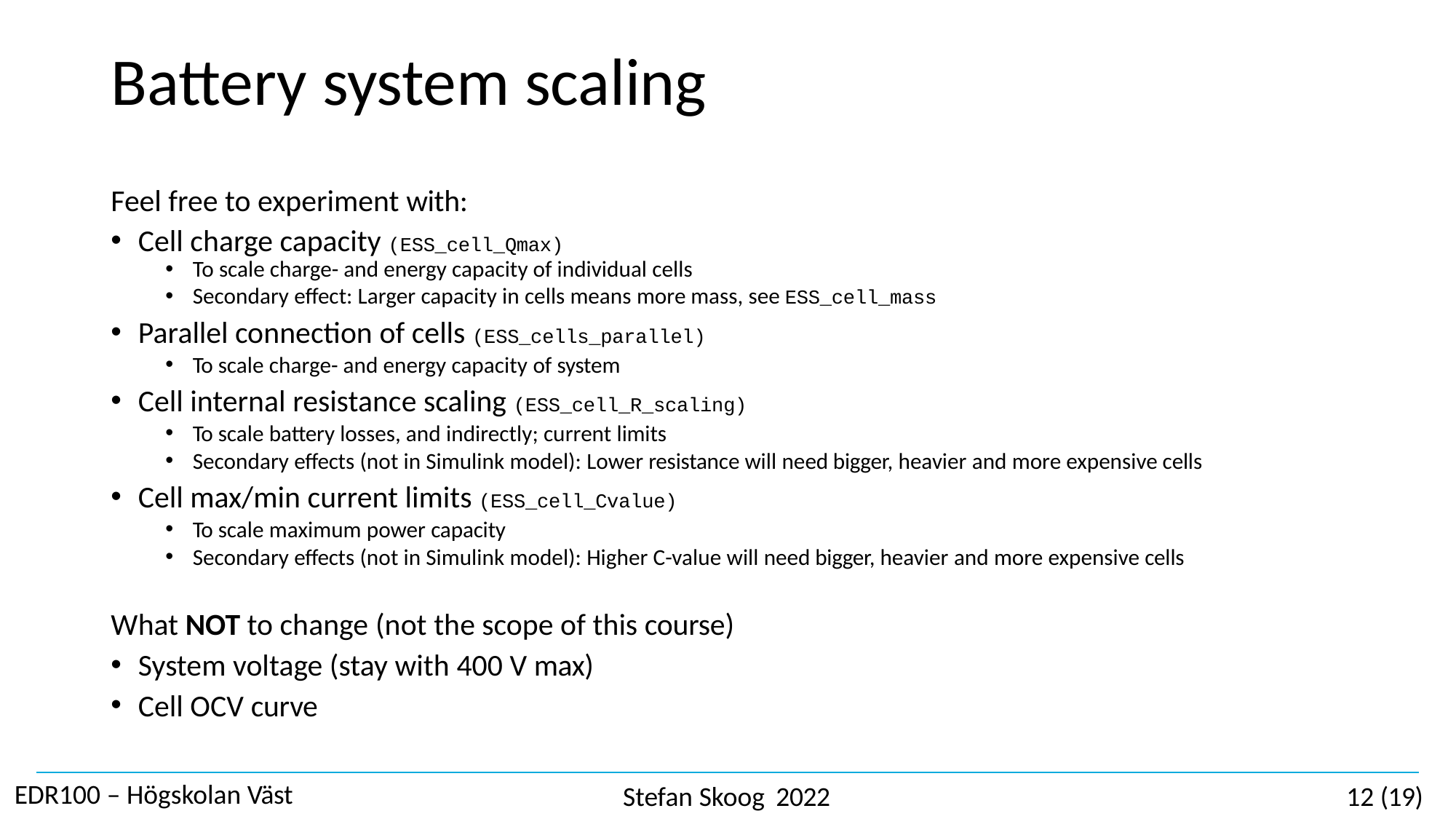

# Battery system scaling
Feel free to experiment with:
Cell charge capacity (ESS_cell_Qmax)
To scale charge- and energy capacity of individual cells
Secondary effect: Larger capacity in cells means more mass, see ESS_cell_mass
Parallel connection of cells (ESS_cells_parallel)
To scale charge- and energy capacity of system
Cell internal resistance scaling (ESS_cell_R_scaling)
To scale battery losses, and indirectly; current limits
Secondary effects (not in Simulink model): Lower resistance will need bigger, heavier and more expensive cells
Cell max/min current limits (ESS_cell_Cvalue)
To scale maximum power capacity
Secondary effects (not in Simulink model): Higher C-value will need bigger, heavier and more expensive cells

What NOT to change (not the scope of this course)
System voltage (stay with 400 V max)
Cell OCV curve

EDR100 – Högskolan Väst
Stefan Skoog 2022
12 (19)